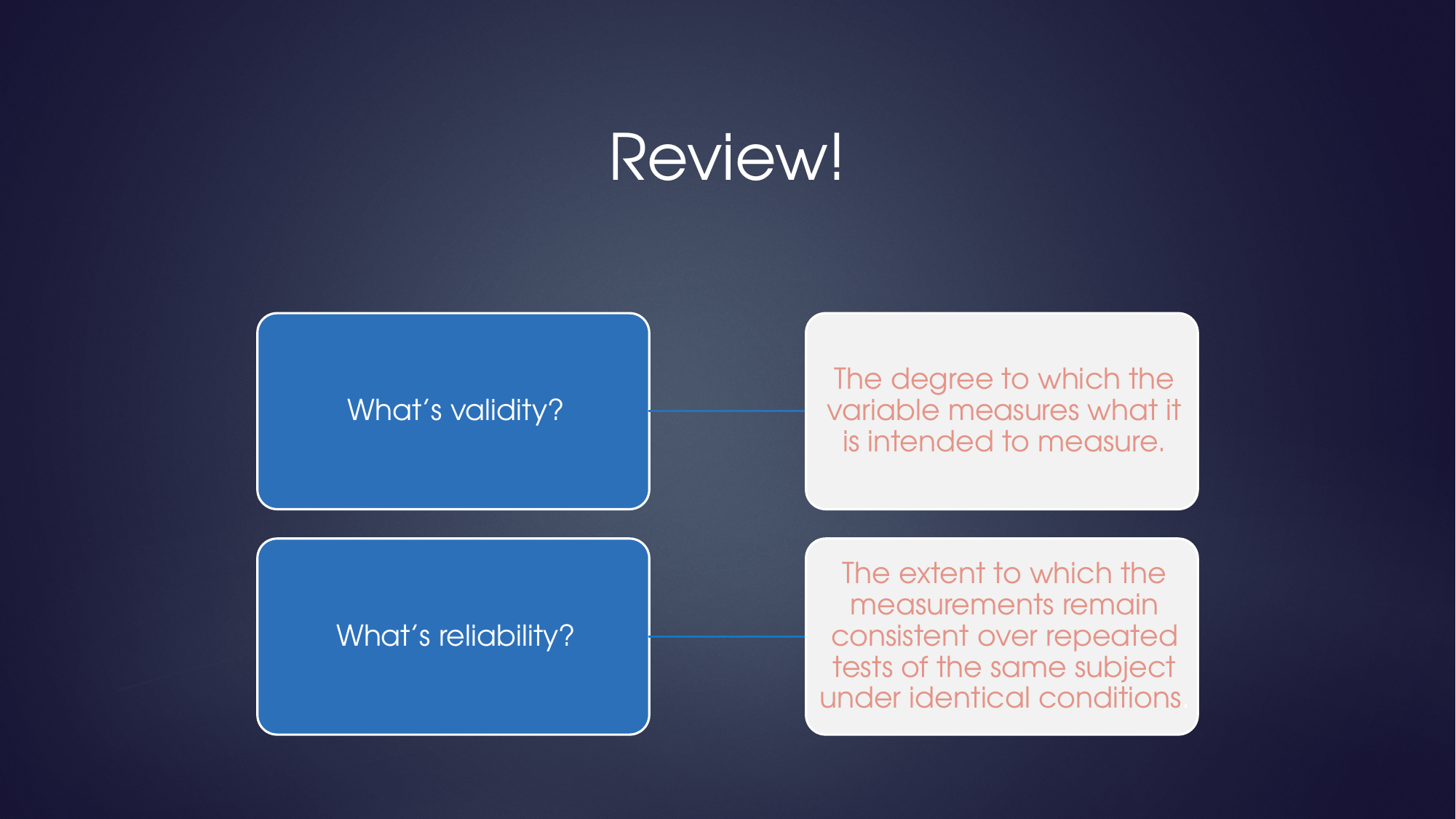

# Review!
What’s validity?

The degree to which the variable measures what it is intended to measure.
What’s reliability?

The extent to which the measurements remain consistent over repeated tests of the same subject under identical conditions.